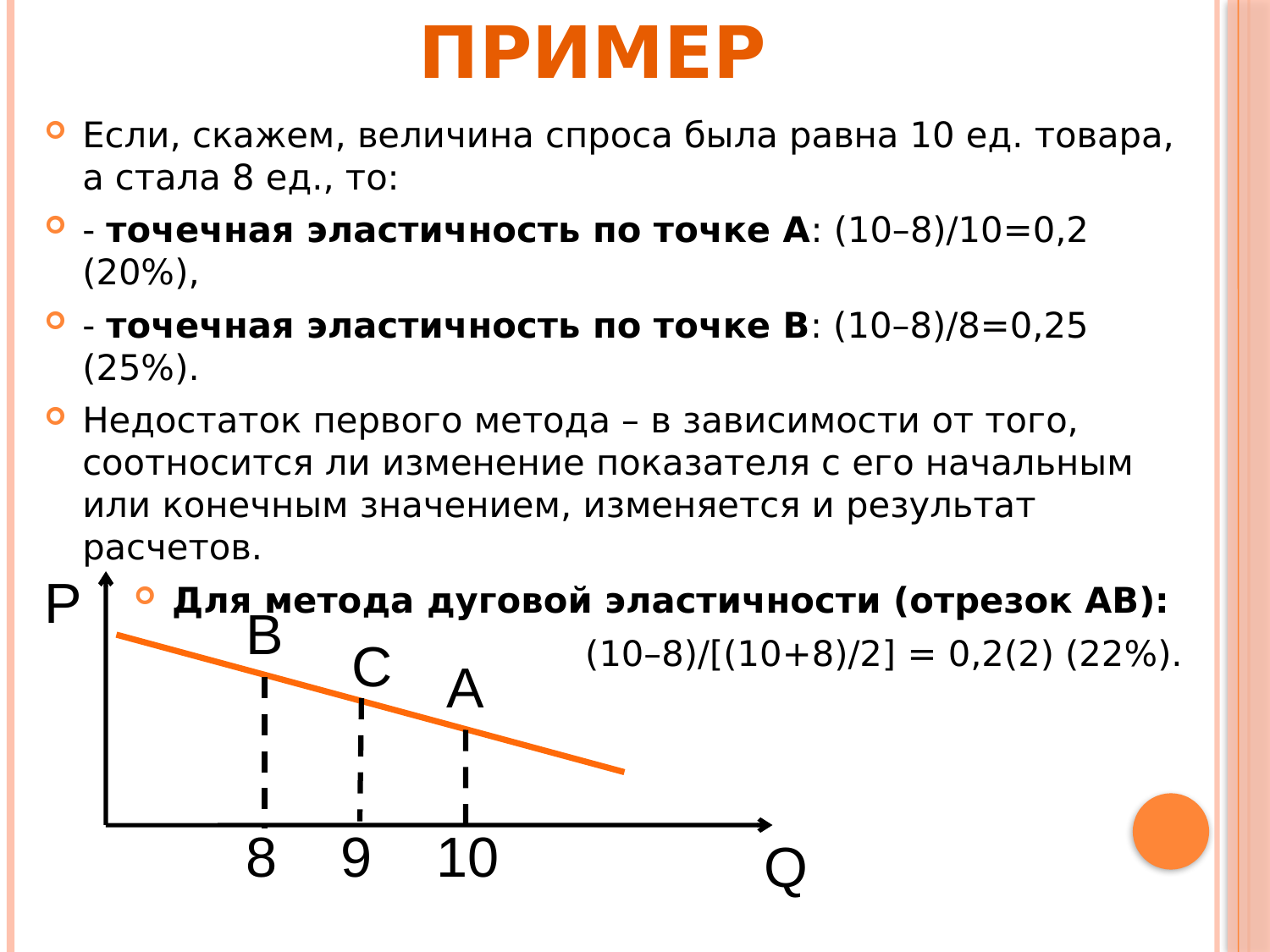

# Пример
Если, скажем, величина спроса была равна 10 ед. товара, а стала 8 ед., то:
- точечная эластичность по точке А: (10–8)/10=0,2 (20%),
- точечная эластичность по точке В: (10–8)/8=0,25 (25%).
Недостаток первого метода – в зависимости от того, соотносится ли изменение показателя с его начальным или конечным значением, изменяется и результат расчетов.
Для метода дуговой эластичности (отрезок АВ):
(10–8)/[(10+8)/2] = 0,2(2) (22%).
P
В
С
А
8
9
10
Q